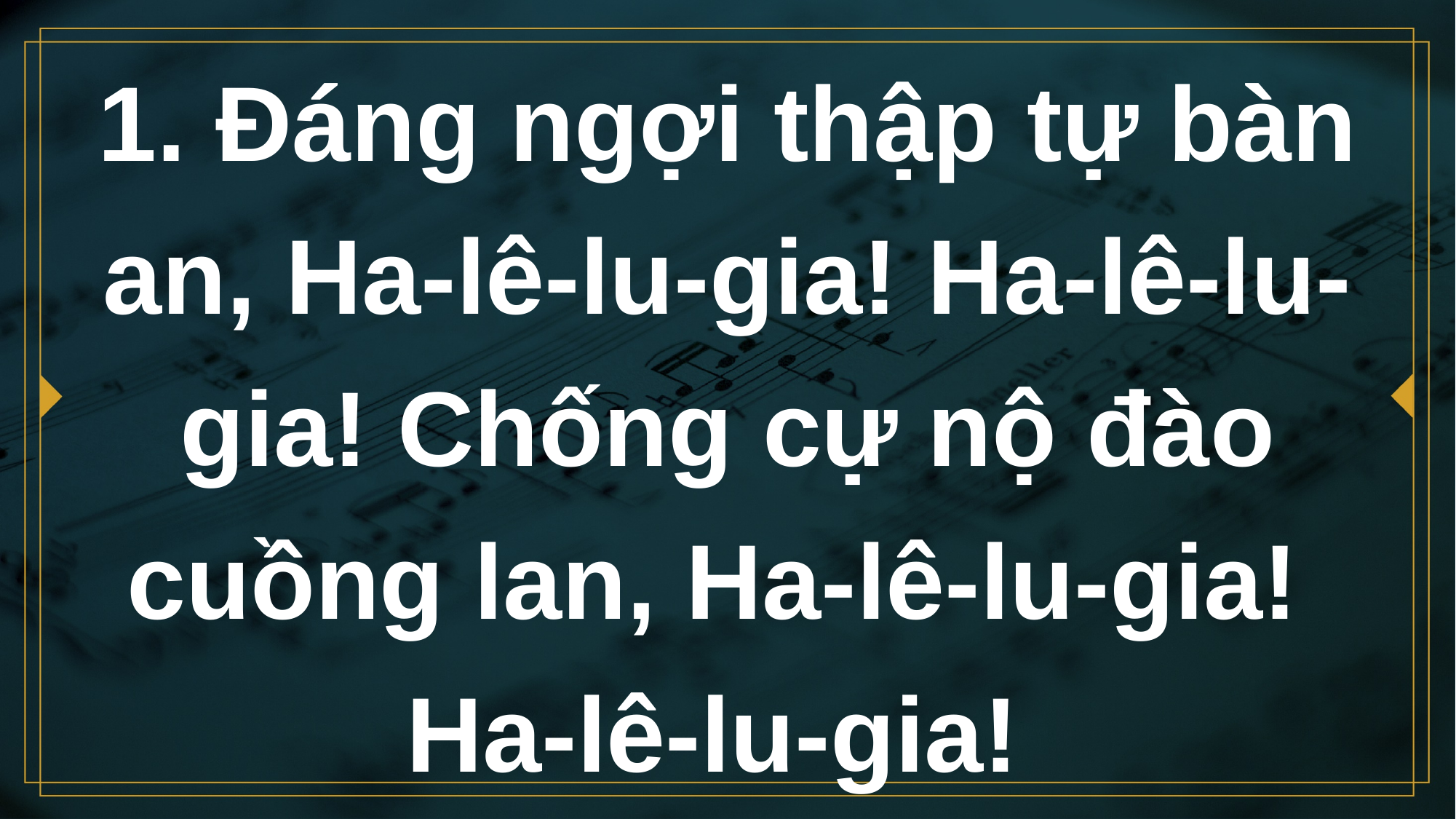

# 1. Đáng ngợi thập tự bàn an, Ha-lê-lu-gia! Ha-lê-lu-gia! Chống cự nộ đào cuồng lan, Ha-lê-lu-gia! Ha-lê-lu-gia!